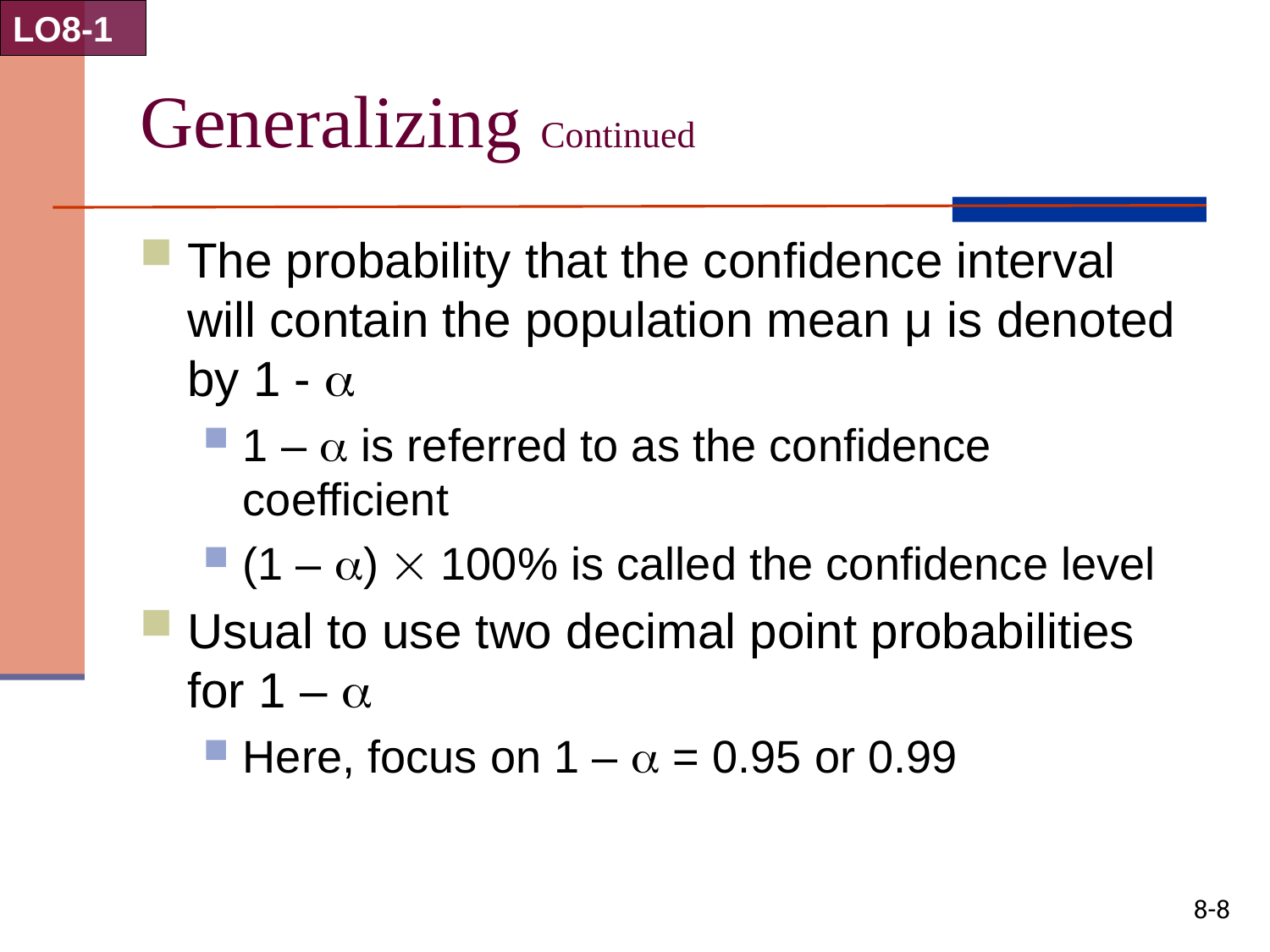

LO8-1
# Generalizing Continued
The probability that the confidence interval will contain the population mean μ is denoted by 1 - α
1 – α is referred to as the confidence coefficient
(1 – α) × 100% is called the confidence level
Usual to use two decimal point probabilities for 1 – α
Here, focus on 1 – α = 0.95 or 0.99
8-8